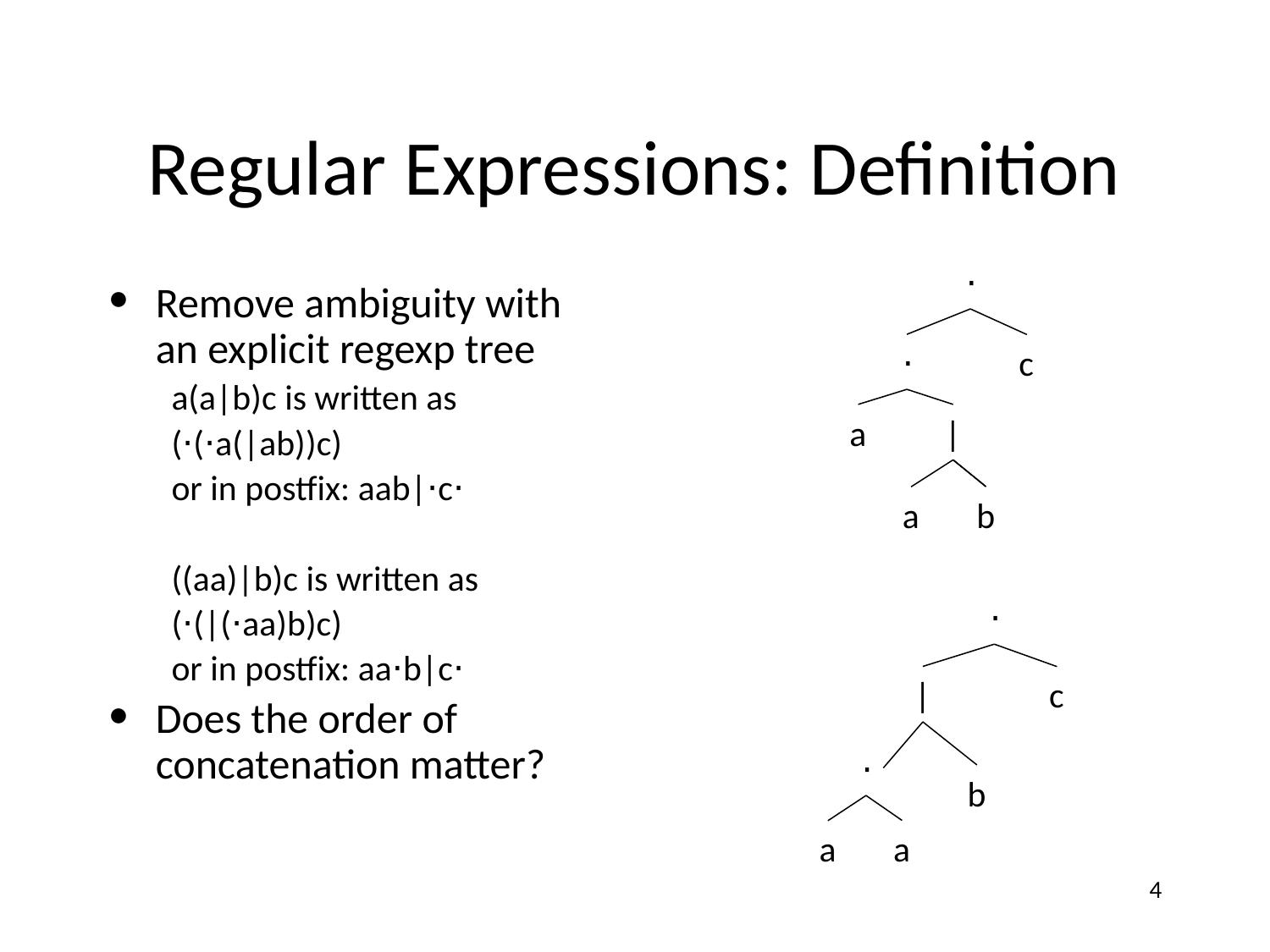

# Regular Expressions: Definition
⋅
⋅
c
a
|
b
a
Remove ambiguity with an explicit regexp tree
a(a|b)c is written as
(⋅(⋅a(|ab))c)
or in postfix: aab|⋅c⋅

((aa)|b)c is written as
(⋅(|(⋅aa)b)c)
or in postfix: aa⋅b|c⋅
Does the order of concatenation matter?
⋅
|
c
⋅
b
a
a
4